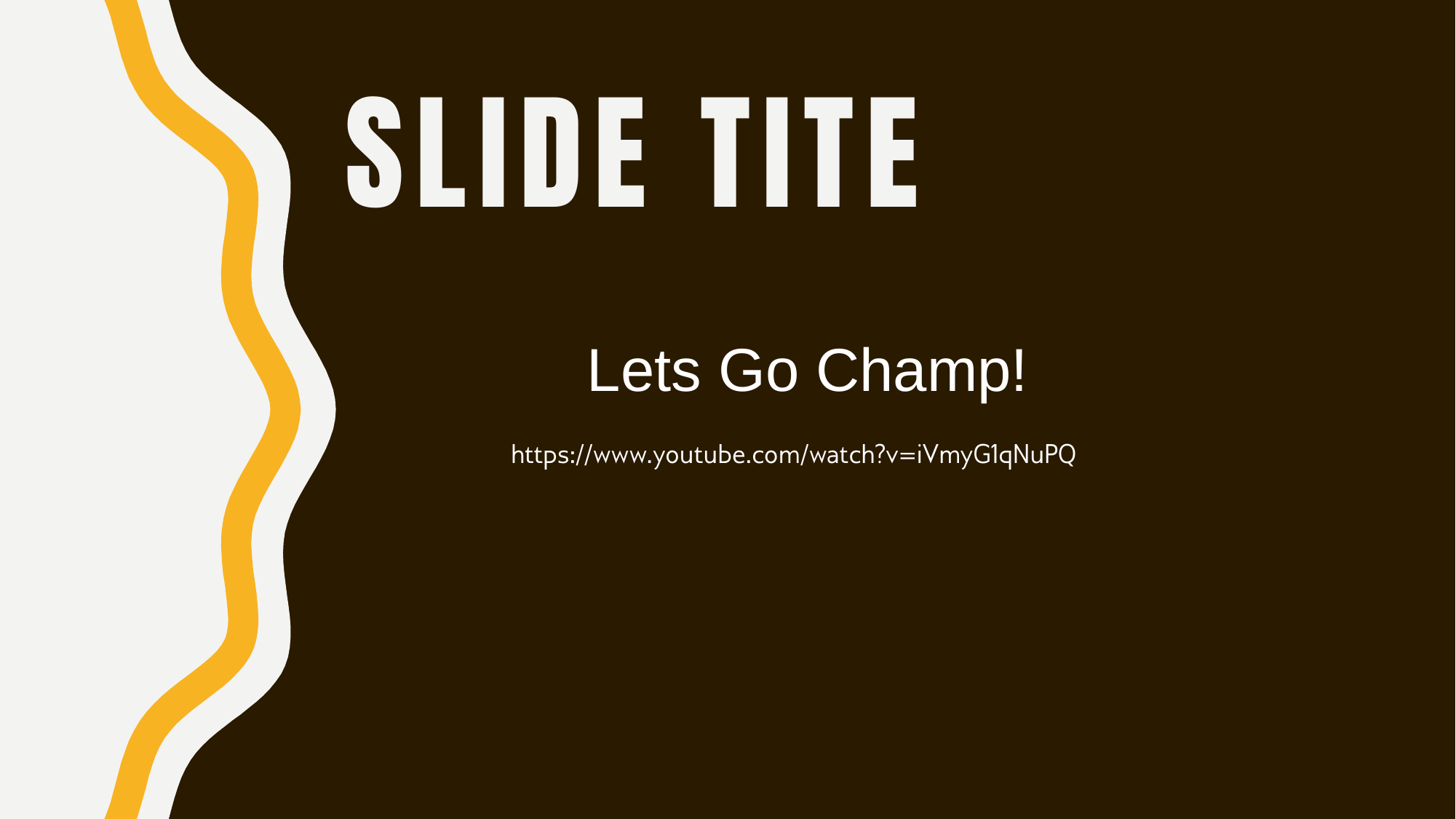

# Slide Tite
Lets Go Champ!
https://www.youtube.com/watch?v=iVmyG1qNuPQ